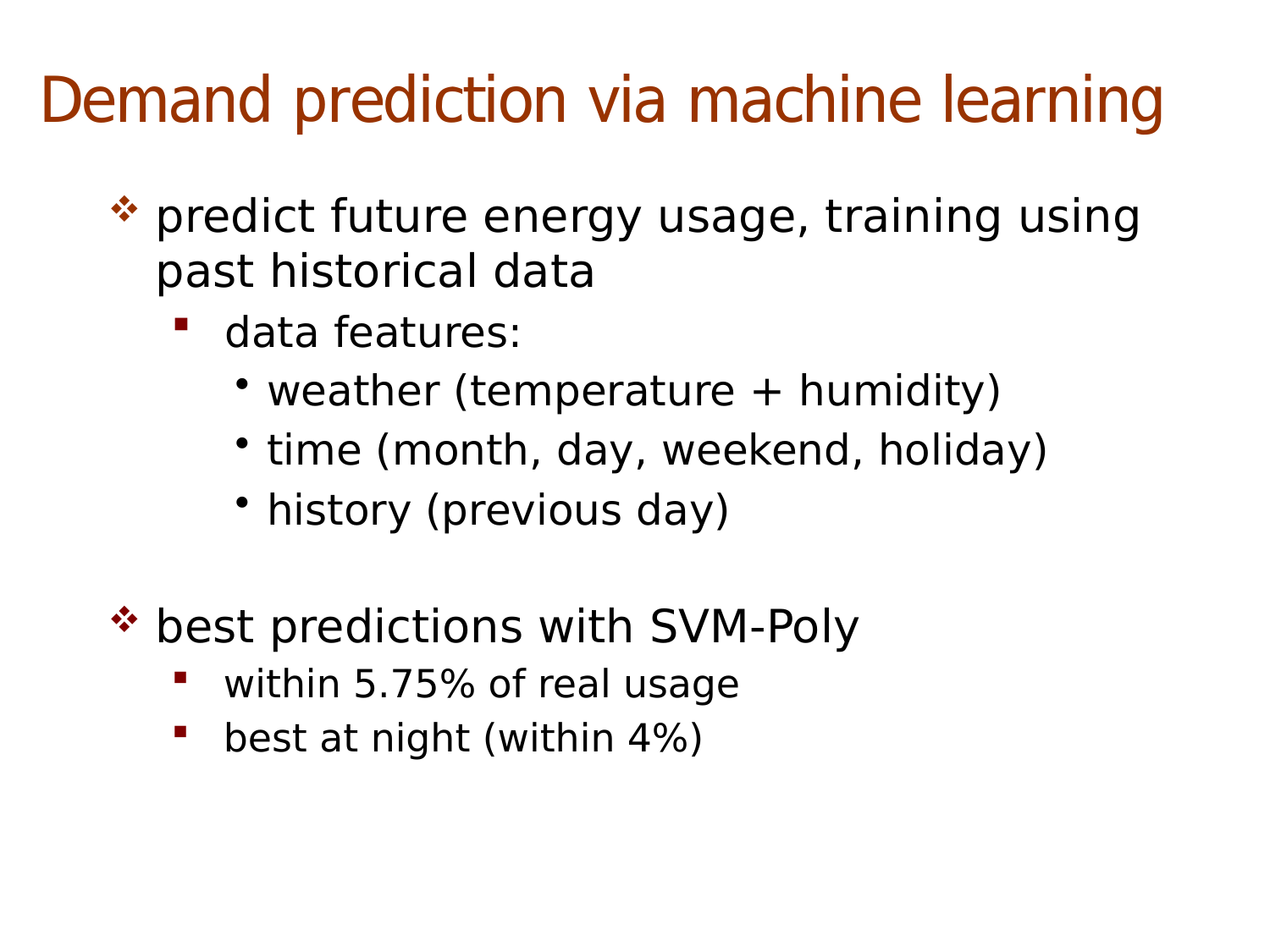

# Demand prediction via machine learning
predict future energy usage, training using past historical data
 data features:
weather (temperature + humidity)
time (month, day, weekend, holiday)
history (previous day)

best predictions with SVM-Poly
 within 5.75% of real usage
 best at night (within 4%)